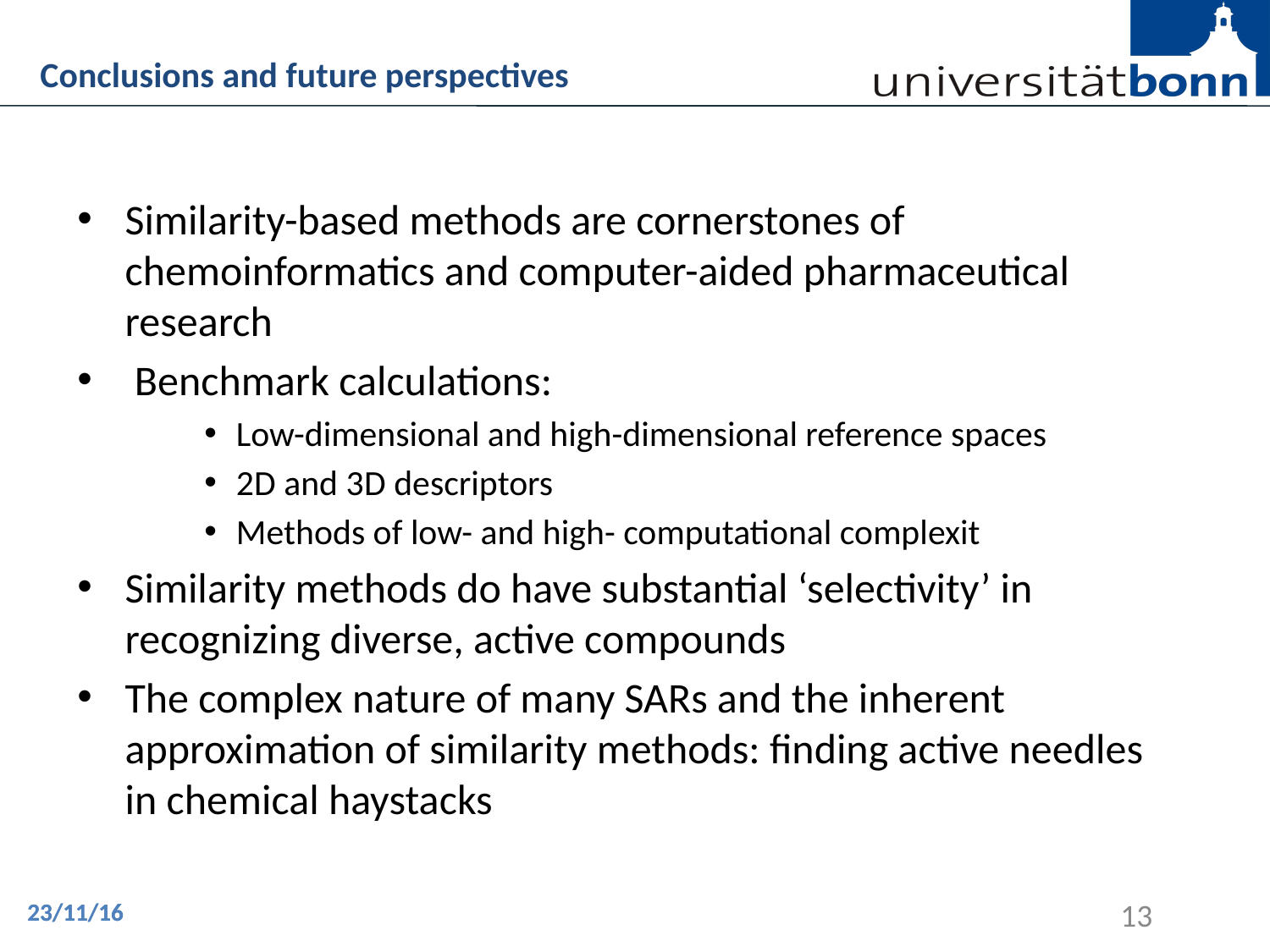

Conclusions and future perspectives
Similarity-based methods are cornerstones of chemoinformatics and computer-aided pharmaceutical research
 Benchmark calculations:
Low-dimensional and high-dimensional reference spaces
2D and 3D descriptors
Methods of low- and high- computational complexit
Similarity methods do have substantial ‘selectivity’ in recognizing diverse, active compounds
The complex nature of many SARs and the inherent approximation of similarity methods: finding active needles in chemical haystacks